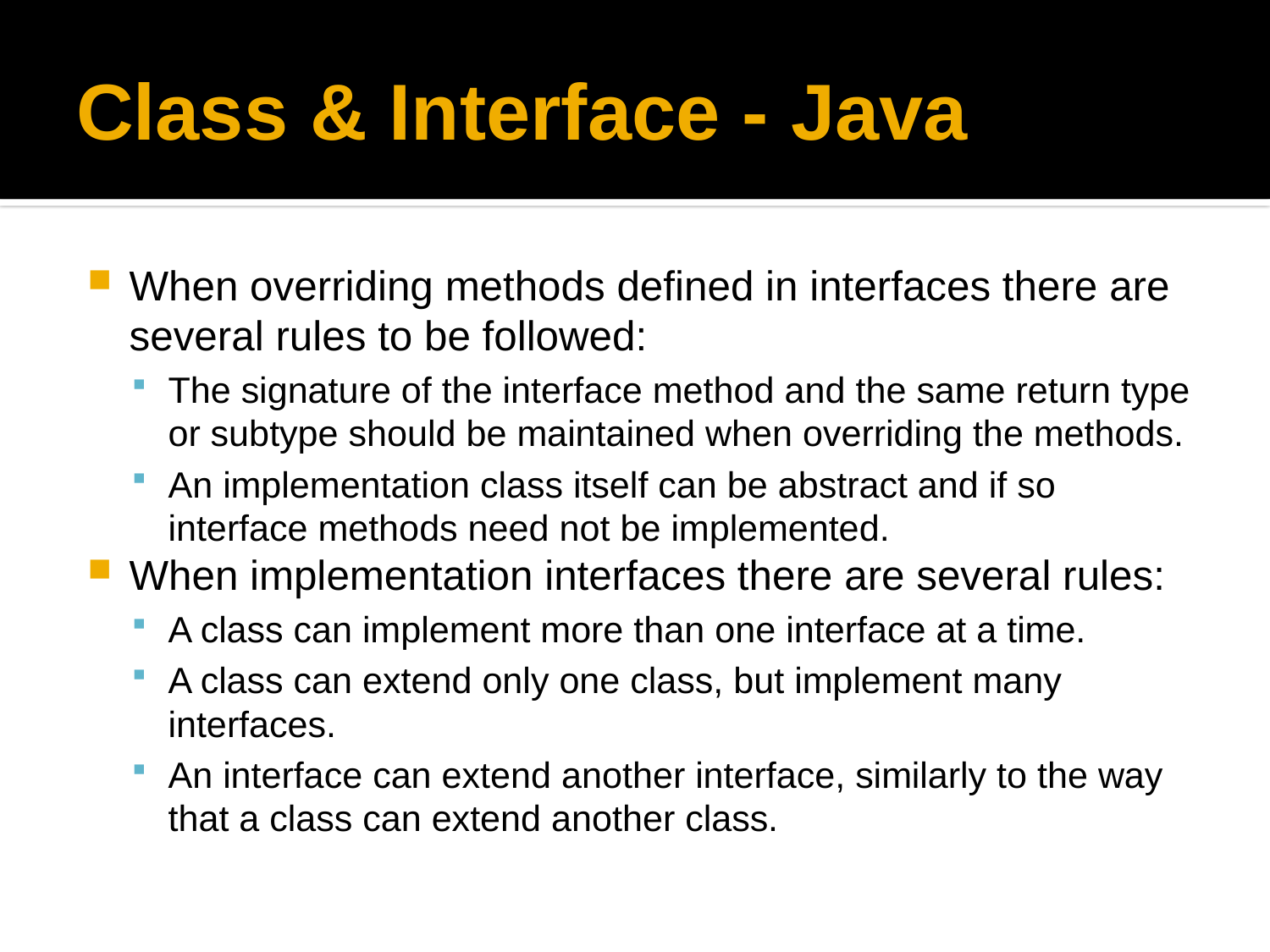

# Class & Interface - Java
When overriding methods defined in interfaces there are several rules to be followed:
The signature of the interface method and the same return type or subtype should be maintained when overriding the methods.
An implementation class itself can be abstract and if so interface methods need not be implemented.
When implementation interfaces there are several rules:
A class can implement more than one interface at a time.
A class can extend only one class, but implement many interfaces.
An interface can extend another interface, similarly to the way that a class can extend another class.